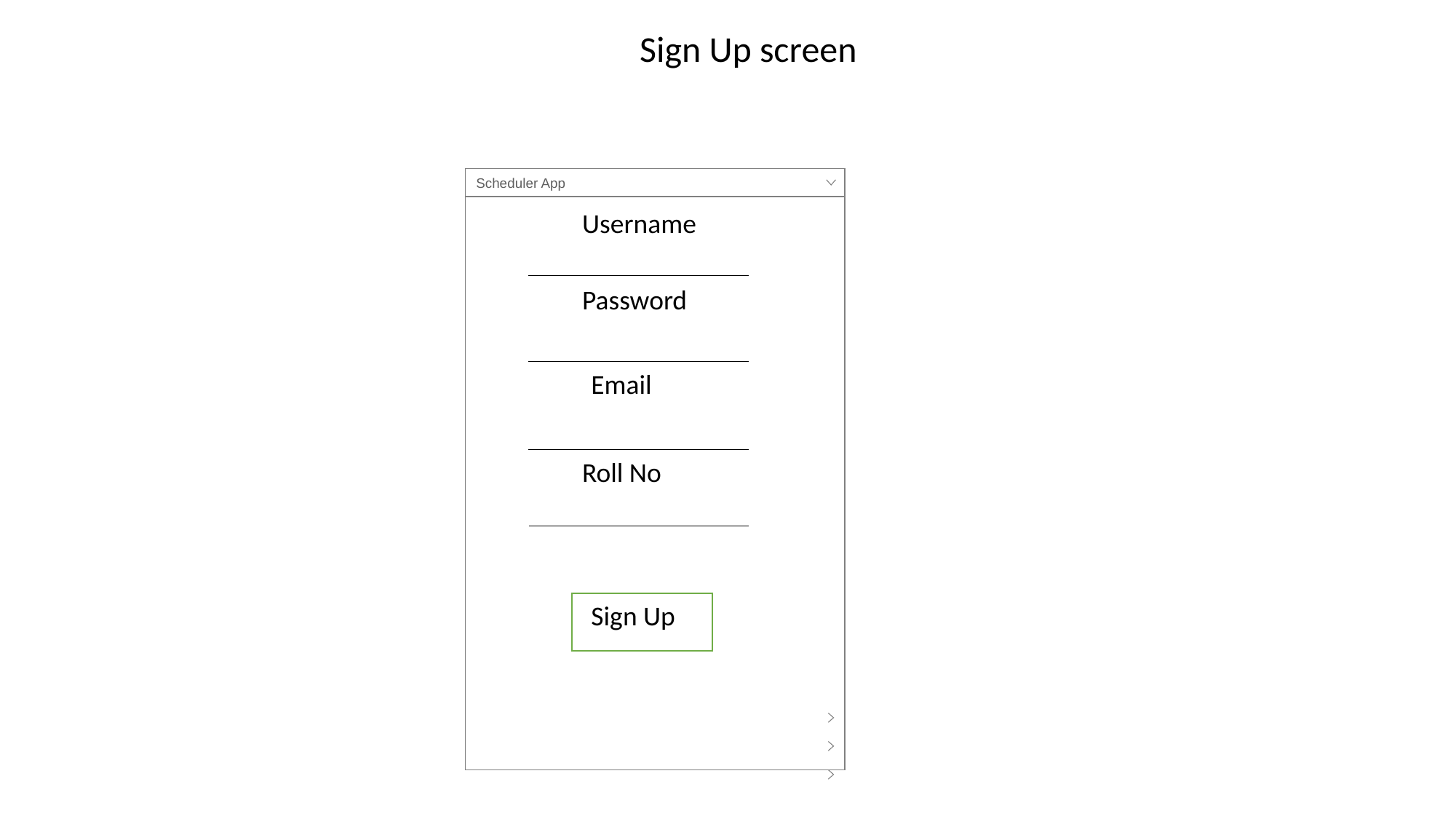

Sign Up screen
Scheduler App

Username
Password
Email
Roll No
Sign Up